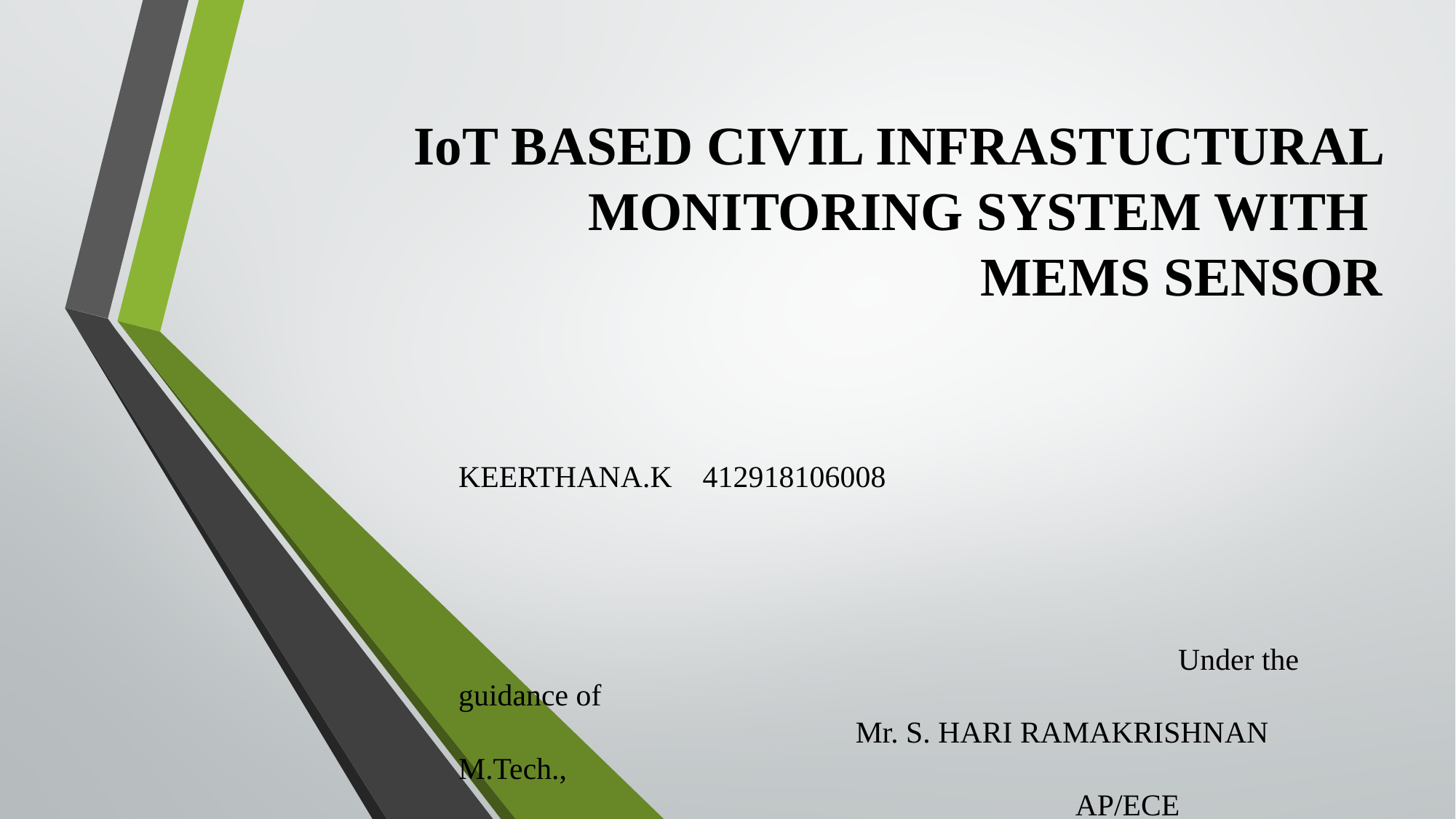

# IoT BASED CIVIL INFRASTUCTURAL MONITORING SYSTEM WITH MEMS SENSOR
KEERTHANA.K    412918106008
                                                                                      Under the guidance of
                                                    Mr. S. HARI RAMAKRISHNAN M.Tech.,
                                                                                 AP/ECE